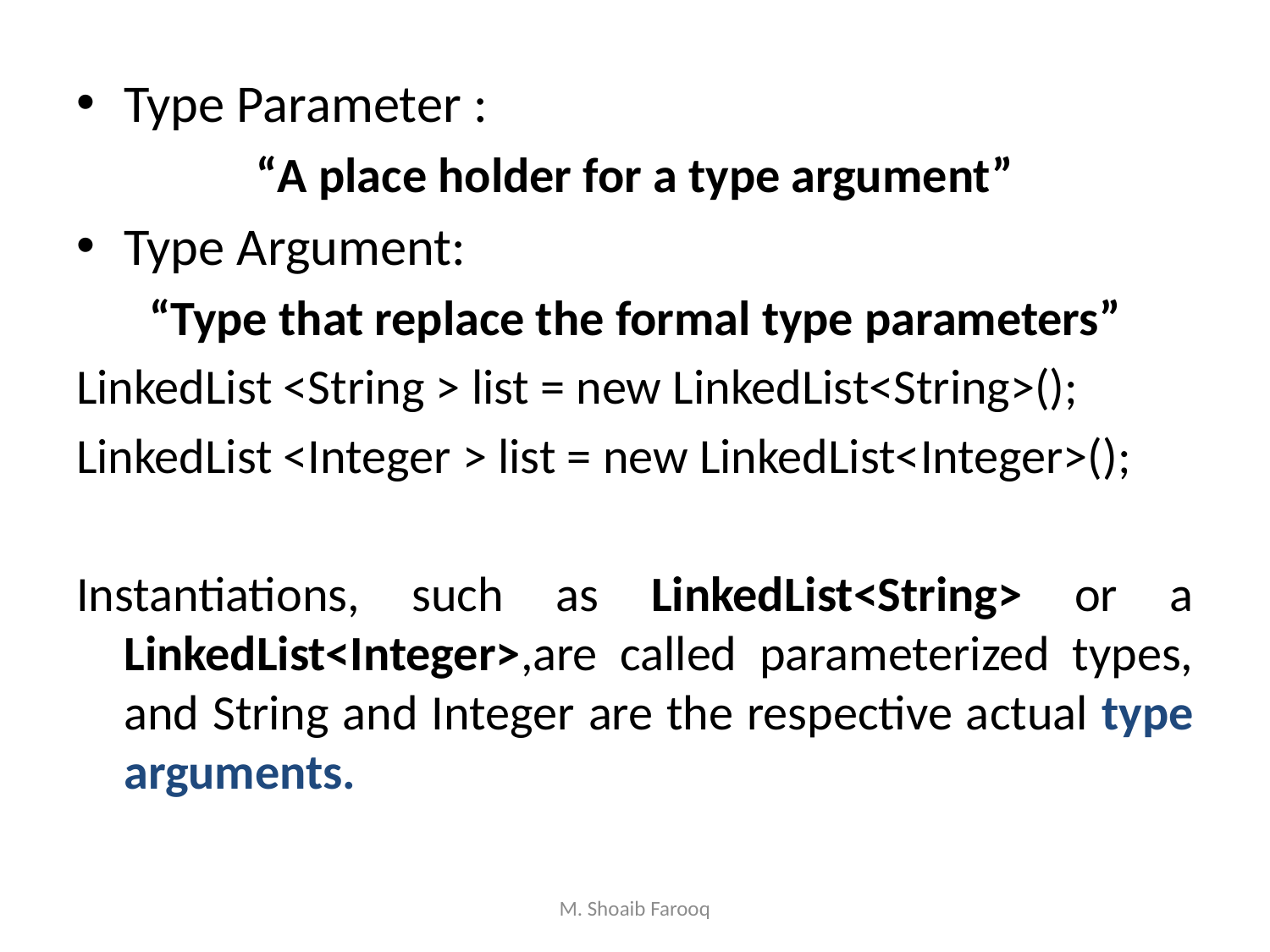

Type Parameter :
“A place holder for a type argument”
Type Argument:
“Type that replace the formal type parameters”
LinkedList <String > list = new LinkedList<String>();
LinkedList <Integer > list = new LinkedList<Integer>();

Instantiations, such as LinkedList<String> or a LinkedList<Integer>,are called parameterized types, and String and Integer are the respective actual type arguments.

M. Shoaib Farooq